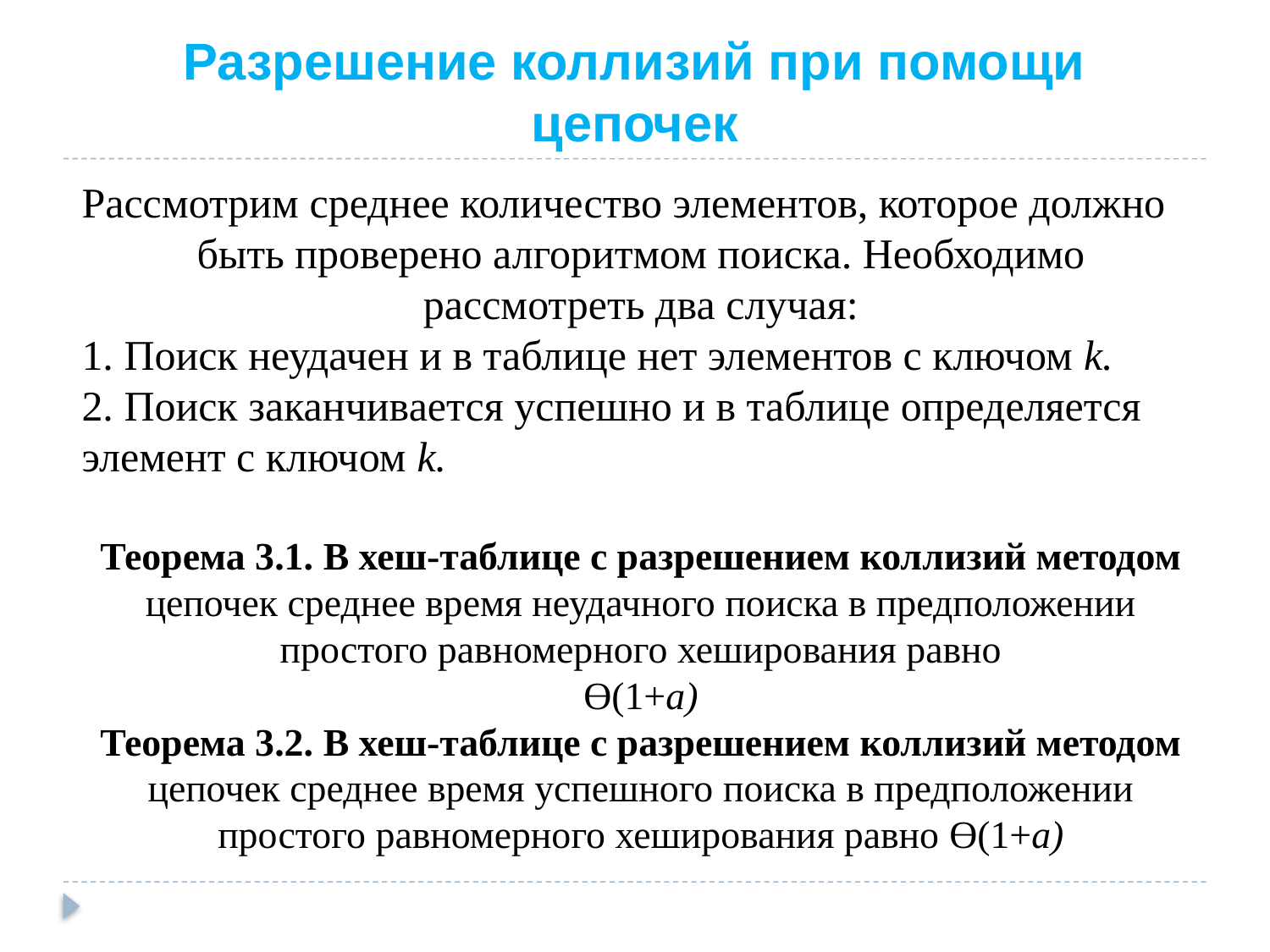

# Разрешение коллизий при помощи цепочек
Рассмотрим среднее количество элементов, которое должно
быть проверено алгоритмом поиска. Необходимо рассмотреть два случая:
1. Поиск неудачен и в таблице нет элементов с ключом k.
2. Поиск заканчивается успешно и в таблице определяется
элемент с ключом k.

Теорема 3.1. В хеш-таблице с разрешением коллизий методом цепочек среднее время неудачного поиска в предположении простого равномерного хеширования равно
ϴ(1+a)
Теорема 3.2. В хеш-таблице с разрешением коллизий методом цепочек среднее время успешного поиска в предположении простого равномерного хеширования равно ϴ(1+a)